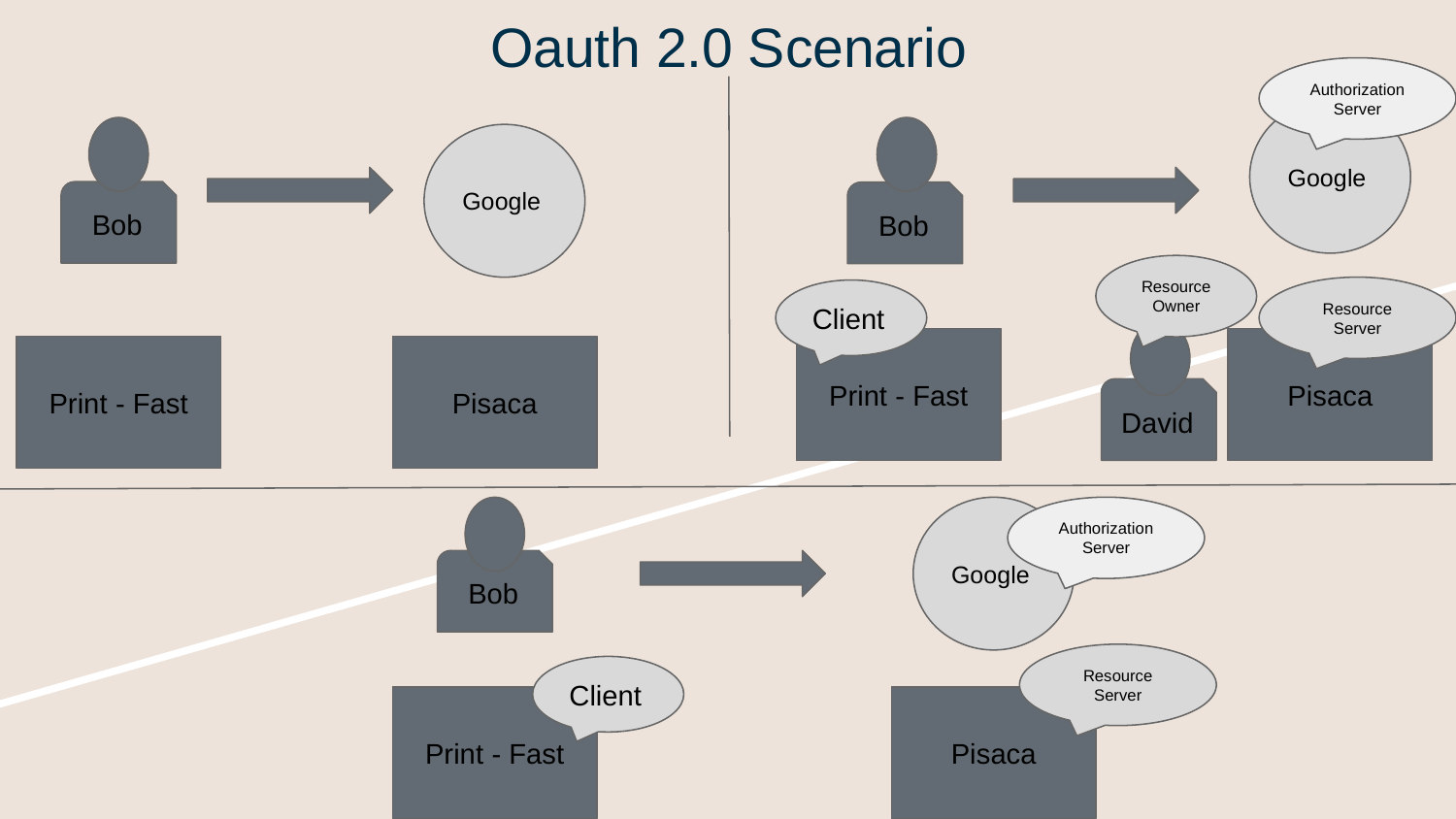

# Oauth 2.0 Scenario
Authorization Server
Google

Google

Bob
Bob
Resource Owner
Resource Server
Client

Print - Fast
Pisaca
Print - Fast
Pisaca
David

Authorization Server
Google

Bob
Resource Server
Client
Print - Fast
Pisaca